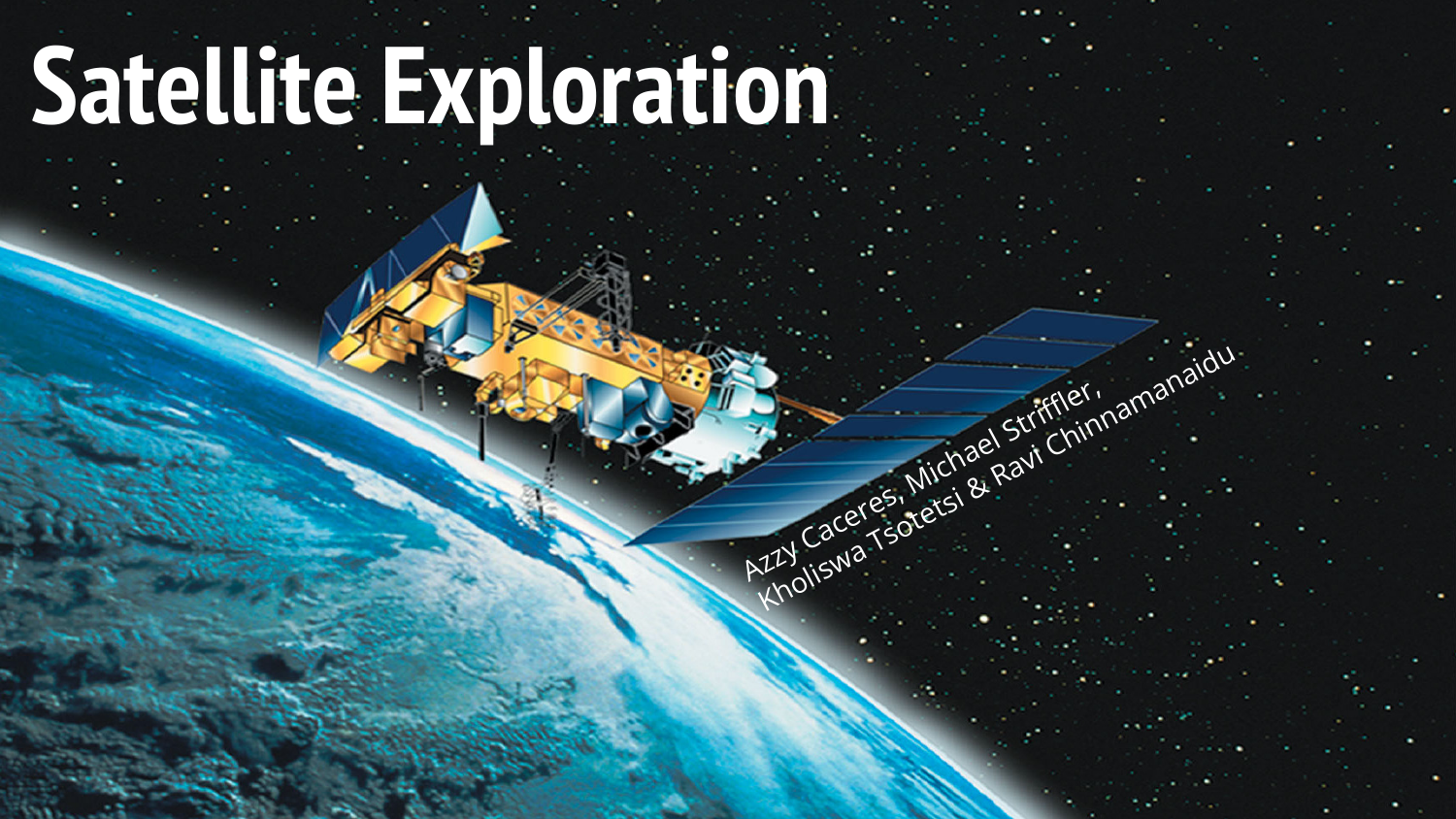

Satellite Exploration
Azzy Caceres, Michael Striffler,
Kholiswa Tsotetsi & Ravi Chinnamanaidu